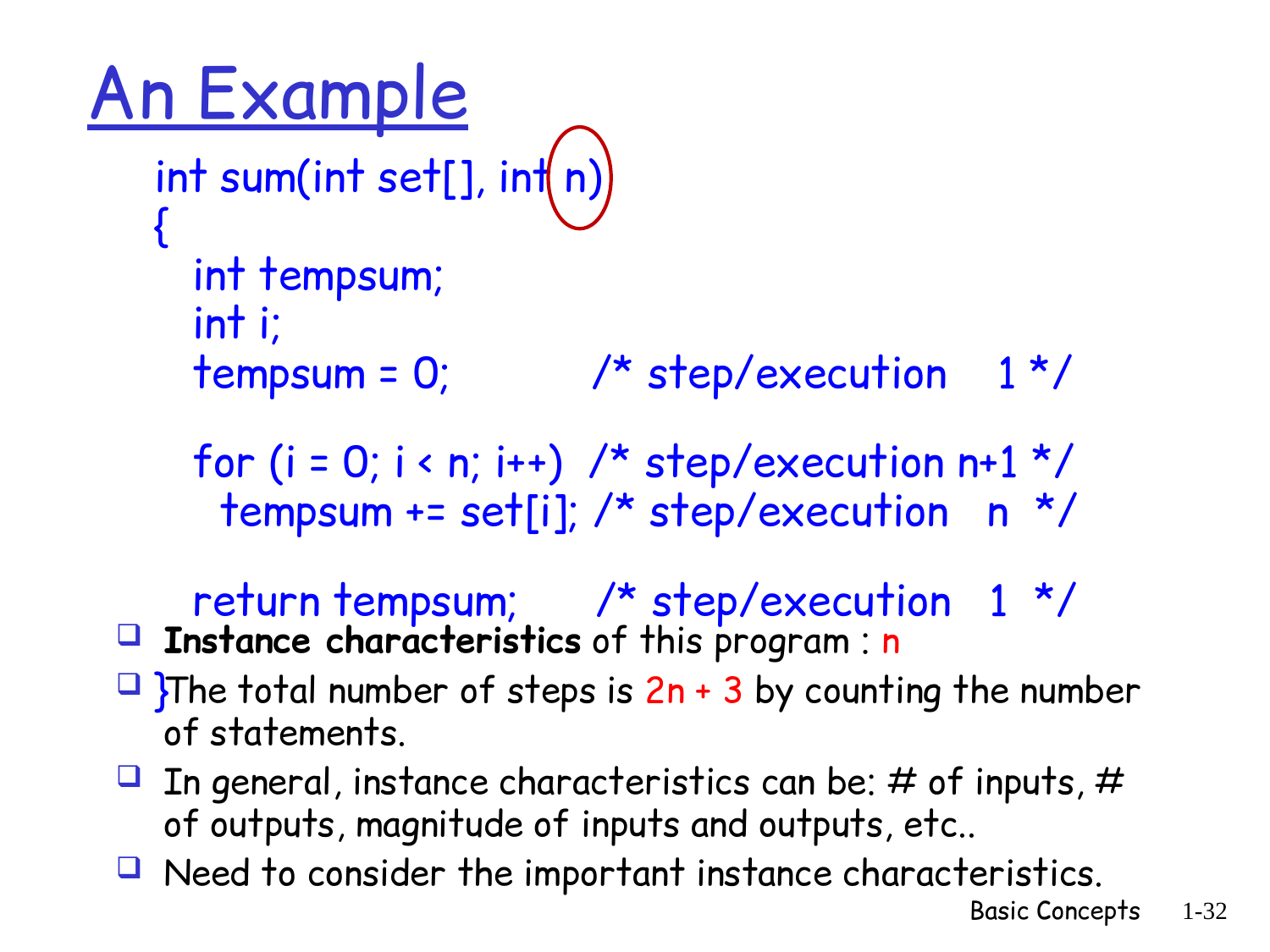

# An Example

int sum(int set[], int n)
{
   int tempsum;
   int i;
   tempsum = 0;           /* step/execution    1 */
   for (i = 0; i < n; i++)  /* step/execution n+1 */
	  tempsum += set[i]; /* step/execution   n  */
   return tempsum;      /* step/execution   1  */
}
Instance characteristics of this program : n
The total number of steps is 2n + 3 by counting the number of statements.
In general, instance characteristics can be: # of inputs, # of outputs, magnitude of inputs and outputs, etc..
Need to consider the important instance characteristics.
Basic Concepts
1-32